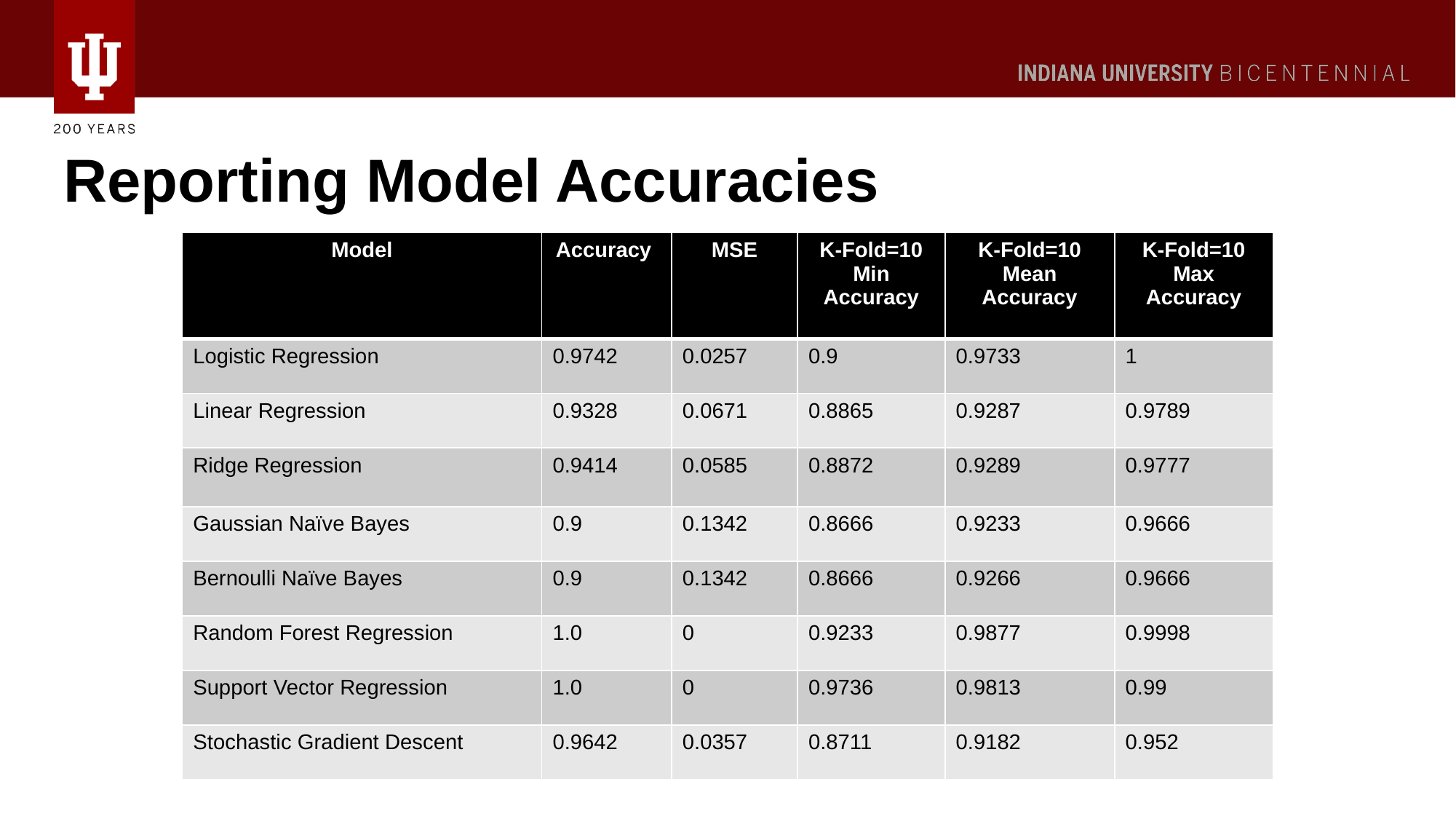

# Reporting Model Accuracies
| Model | Accuracy | MSE | K-Fold=10 Min Accuracy | K-Fold=10 Mean Accuracy | K-Fold=10 Max Accuracy |
| --- | --- | --- | --- | --- | --- |
| Logistic Regression | 0.9742 | 0.0257 | 0.9 | 0.9733 | 1 |
| Linear Regression | 0.9328 | 0.0671 | 0.8865 | 0.9287 | 0.9789 |
| Ridge Regression | 0.9414 | 0.0585 | 0.8872 | 0.9289 | 0.9777 |
| Gaussian Naïve Bayes | 0.9 | 0.1342 | 0.8666 | 0.9233 | 0.9666 |
| Bernoulli Naïve Bayes | 0.9 | 0.1342 | 0.8666 | 0.9266 | 0.9666 |
| Random Forest Regression | 1.0 | 0 | 0.9233 | 0.9877 | 0.9998 |
| Support Vector Regression | 1.0 | 0 | 0.9736 | 0.9813 | 0.99 |
| Stochastic Gradient Descent | 0.9642 | 0.0357 | 0.8711 | 0.9182 | 0.952 |